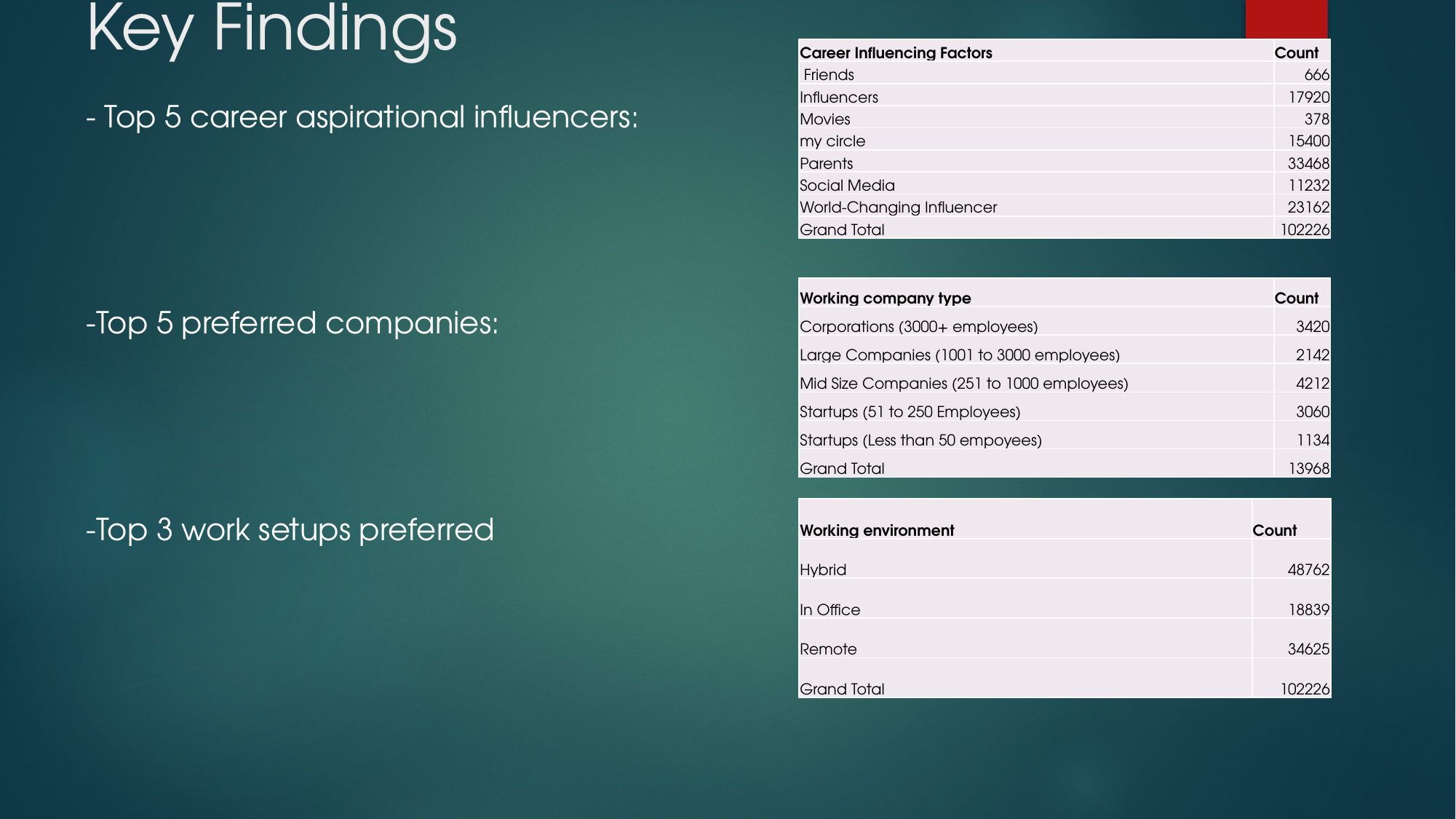

# Key Findings
| Career Influencing Factors | Count |
| --- | --- |
| Friends | 666 |
| Influencers | 17920 |
| Movies | 378 |
| my circle | 15400 |
| Parents | 33468 |
| Social Media | 11232 |
| World-Changing Influencer | 23162 |
| Grand Total | 102226 |
- Top 5 career aspirational influencers:

-Top 5 preferred companies:

-Top 3 work setups preferred

| Working company type | Count |
| --- | --- |
| Corporations (3000+ employees) | 3420 |
| Large Companies (1001 to 3000 employees) | 2142 |
| Mid Size Companies (251 to 1000 employees) | 4212 |
| Startups (51 to 250 Employees) | 3060 |
| Startups (Less than 50 empoyees) | 1134 |
| Grand Total | 13968 |
| Working environment | Count |
| --- | --- |
| Hybrid | 48762 |
| In Office | 18839 |
| Remote | 34625 |
| Grand Total | 102226 |